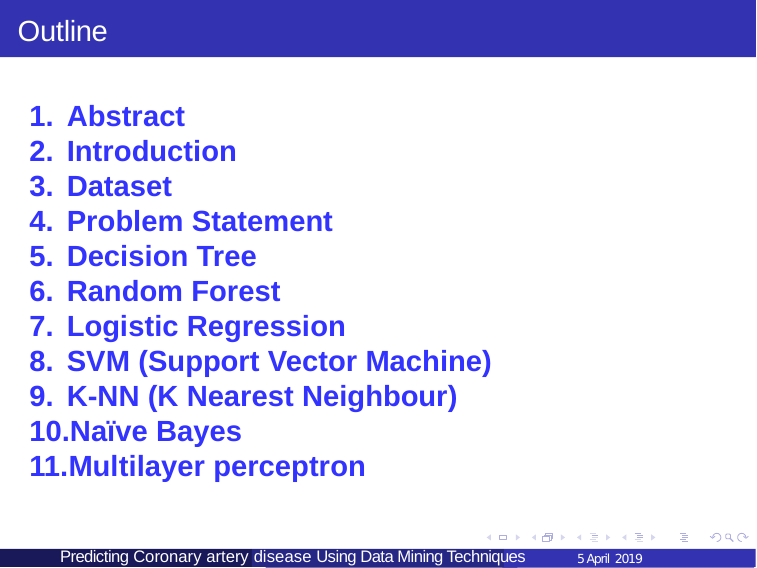

Outline
Abstract
Introduction
Dataset
Problem Statement
Decision Tree
Random Forest
Logistic Regression
SVM (Support Vector Machine)
K-NN (K Nearest Neighbour)
Naïve Bayes
Multilayer perceptron

Predicting Coronary artery disease Using Data Mining Techniques

 Predicting Coronary artery disease Using Data Mining Techniques
5 April  2019

2 / 23
 Predicting Coronary artery disease Using Data Mining Techniques